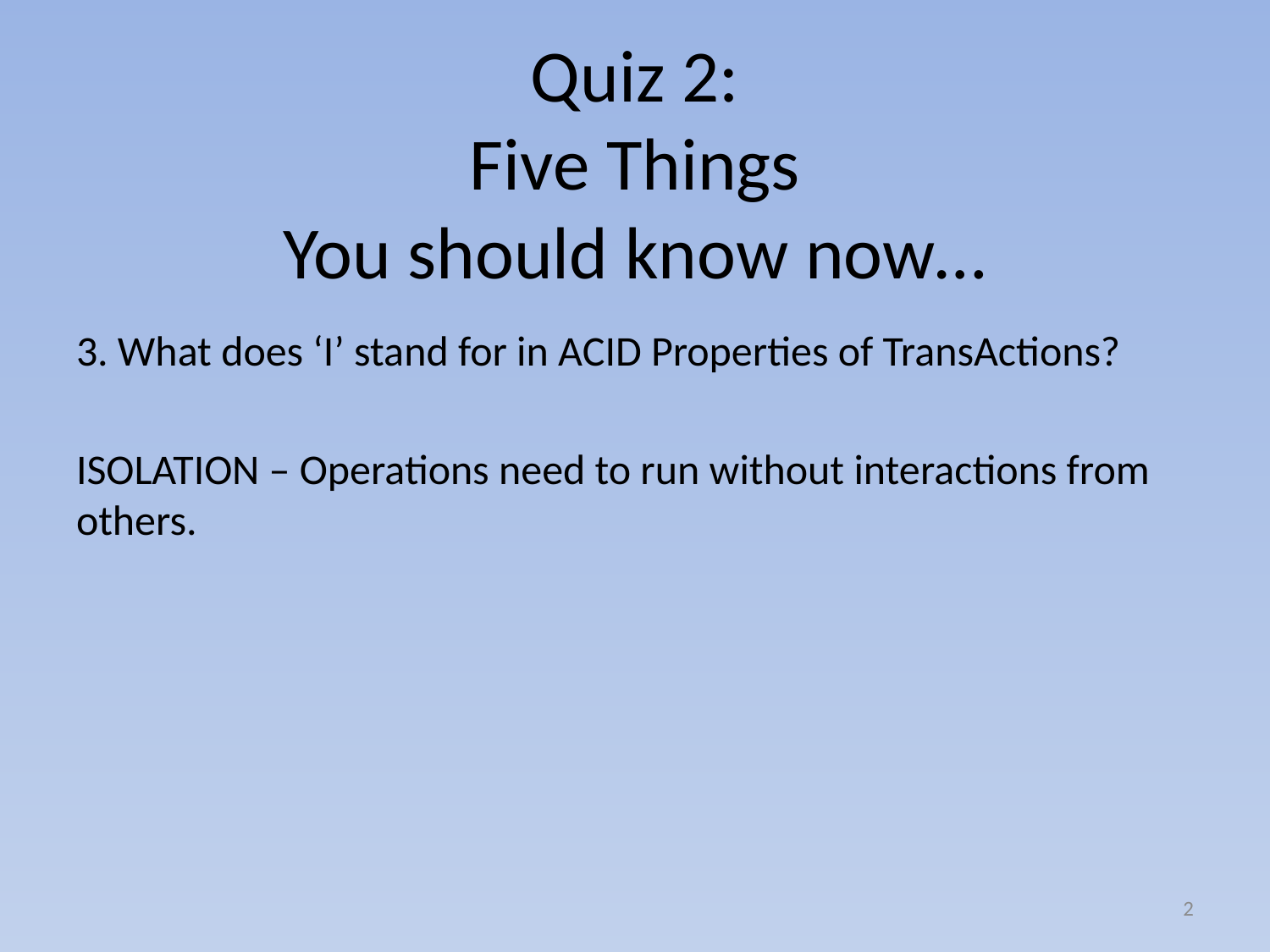

# Quiz 2: Five Things You should know now…
3. What does ‘I’ stand for in ACID Properties of TransActions?

ISOLATION – Operations need to run without interactions from others.

2